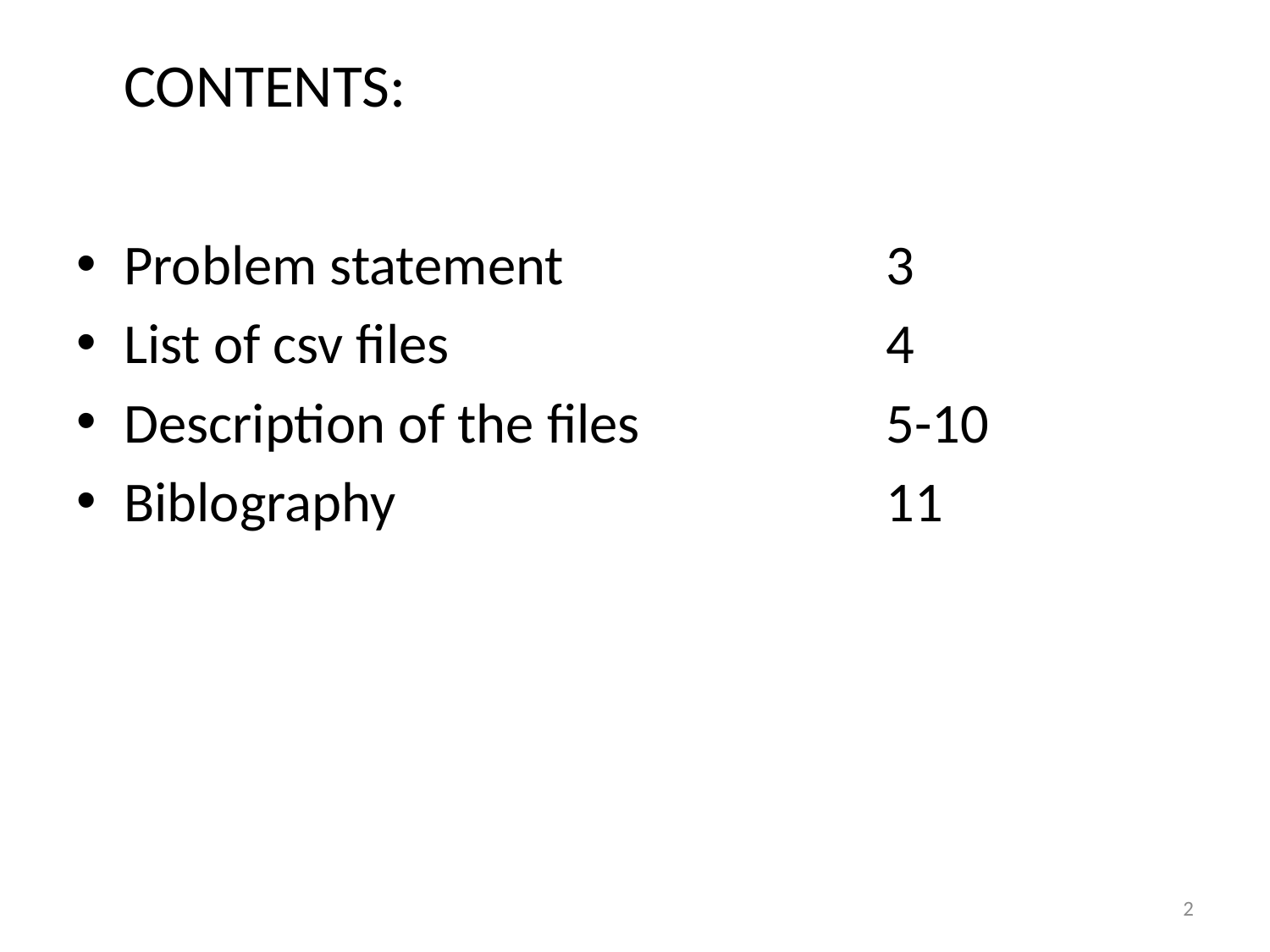

# CONTENTS:
Problem statement			3
List of csv files				4
Description of the files 		5-10
Biblography 				11

2